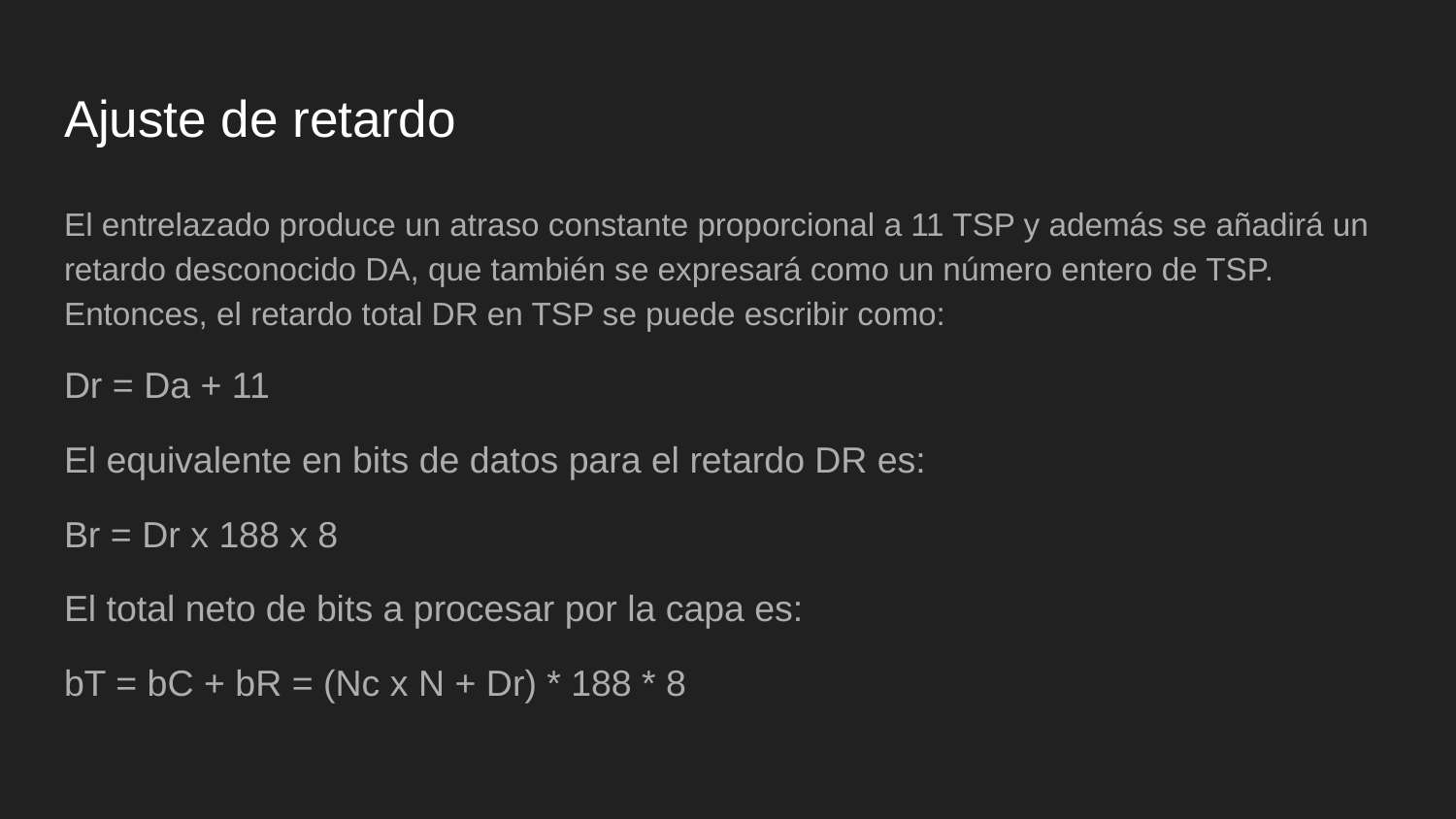

# Ajuste de retardo

El entrelazado produce un atraso constante proporcional a 11 TSP y además se añadirá un retardo desconocido DA, que también se expresará como un número entero de TSP. Entonces, el retardo total DR en TSP se puede escribir como:
Dr = Da + 11
El equivalente en bits de datos para el retardo DR es:
Br = Dr x 188 x 8
El total neto de bits a procesar por la capa es:
bT = bC + bR = (Nc x N + Dr) * 188 * 8